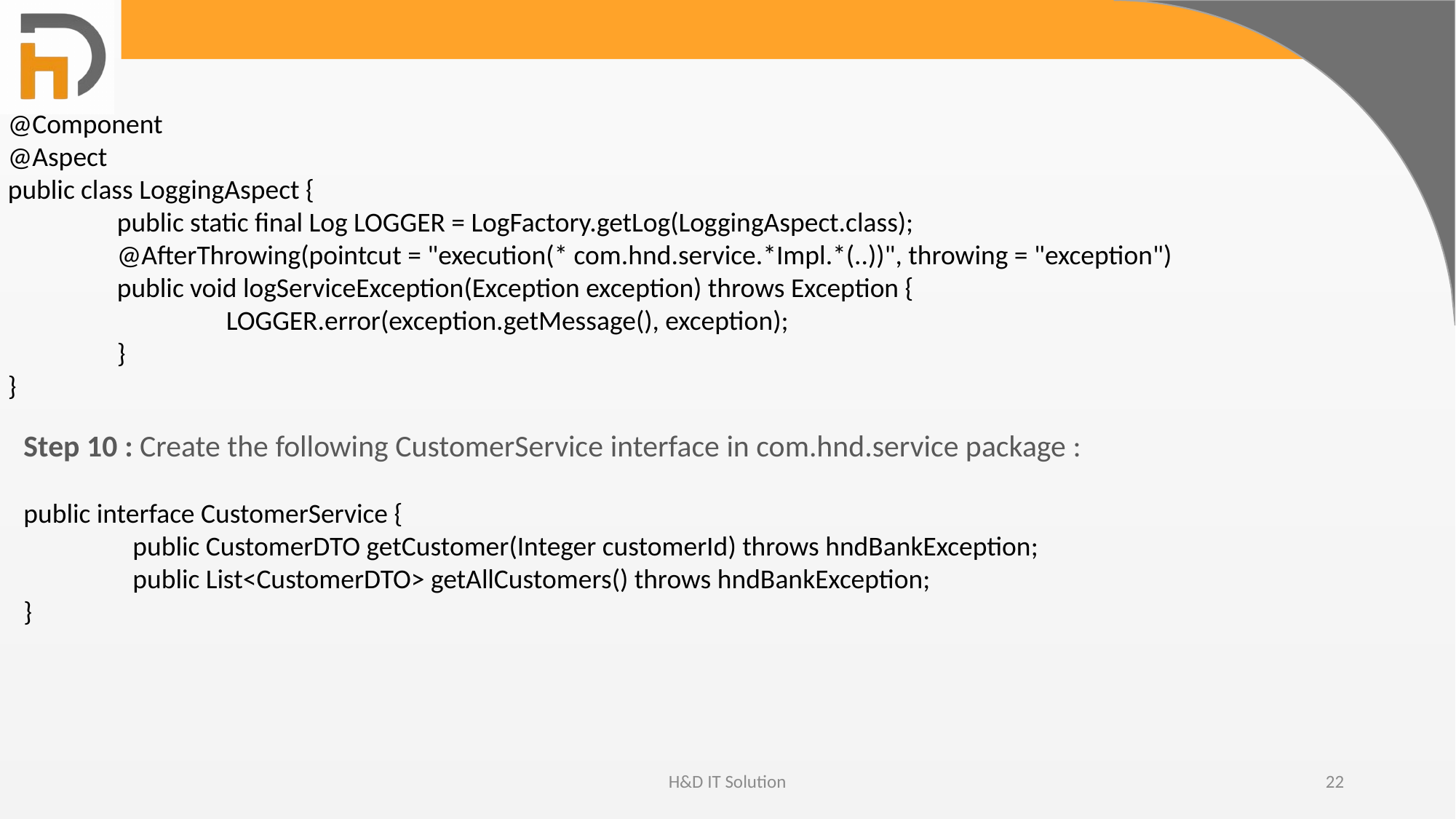

@Component
@Aspect
public class LoggingAspect {
	public static final Log LOGGER = LogFactory.getLog(LoggingAspect.class);
	@AfterThrowing(pointcut = "execution(* com.hnd.service.*Impl.*(..))", throwing = "exception")
	public void logServiceException(Exception exception) throws Exception {
		LOGGER.error(exception.getMessage(), exception);
	}
}
Step 10 : Create the following CustomerService interface in com.hnd.service package :
public interface CustomerService {
	public CustomerDTO getCustomer(Integer customerId) throws hndBankException;
	public List<CustomerDTO> getAllCustomers() throws hndBankException;
}
H&D IT Solution
22